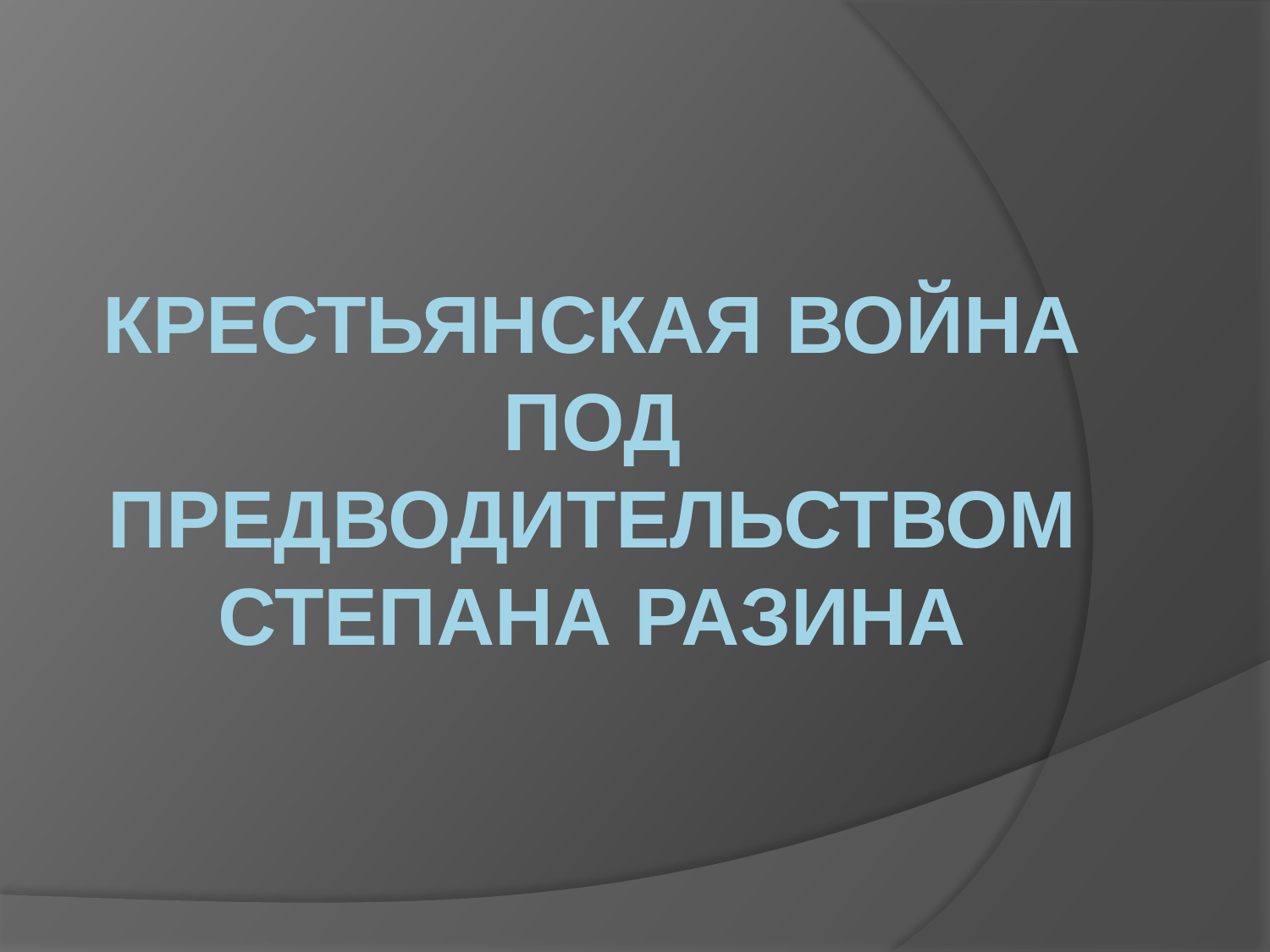

# Крестьянская война под предводительством Степана Разина